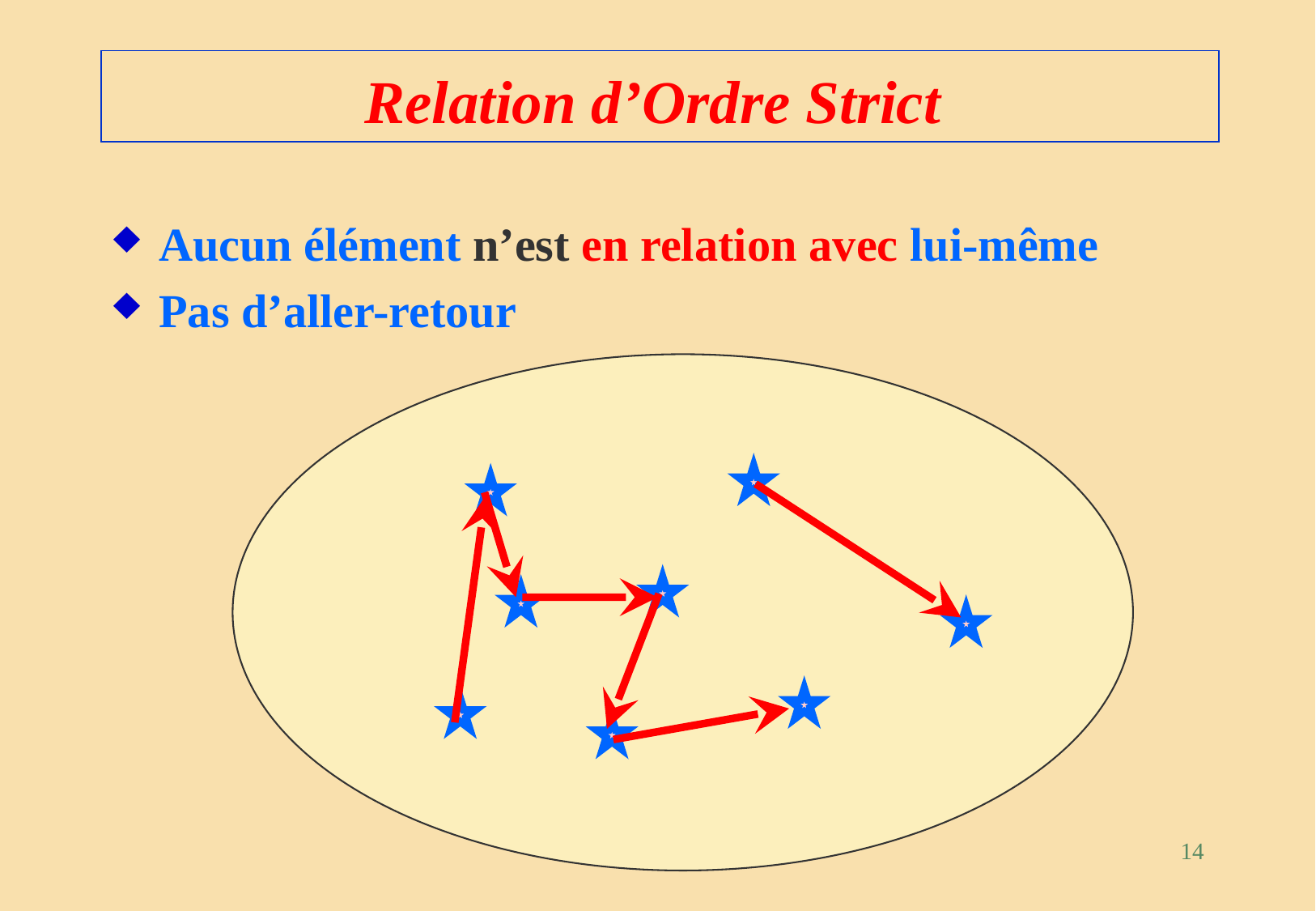

# Relation d’Ordre Strict

Aucun élément n’est en relation avec lui-même
Pas d’aller-retour

14